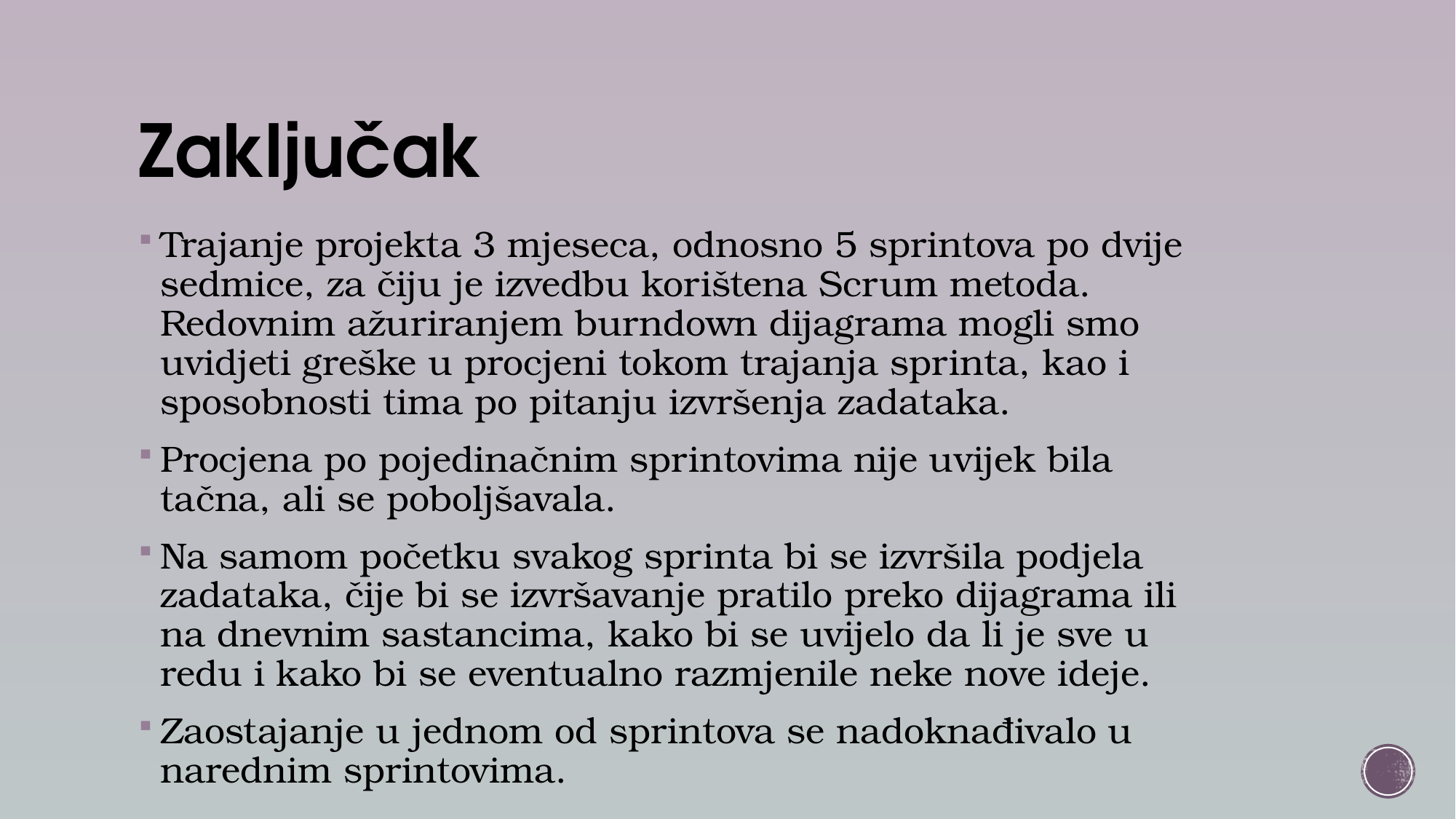

# Zaključak
Trajanje projekta 3 mjeseca, odnosno 5 sprintova po dvije sedmice, za čiju je izvedbu korištena Scrum metoda. Redovnim ažuriranjem burndown dijagrama mogli smo uvidjeti greške u procjeni tokom trajanja sprinta, kao i sposobnosti tima po pitanju izvršenja zadataka.
Procjena po pojedinačnim sprintovima nije uvijek bila tačna, ali se poboljšavala.
Na samom početku svakog sprinta bi se izvršila podjela zadataka, čije bi se izvršavanje pratilo preko dijagrama ili na dnevnim sastancima, kako bi se uvijelo da li je sve u redu i kako bi se eventualno razmjenile neke nove ideje.
Zaostajanje u jednom od sprintova se nadoknađivalo u narednim sprintovima.